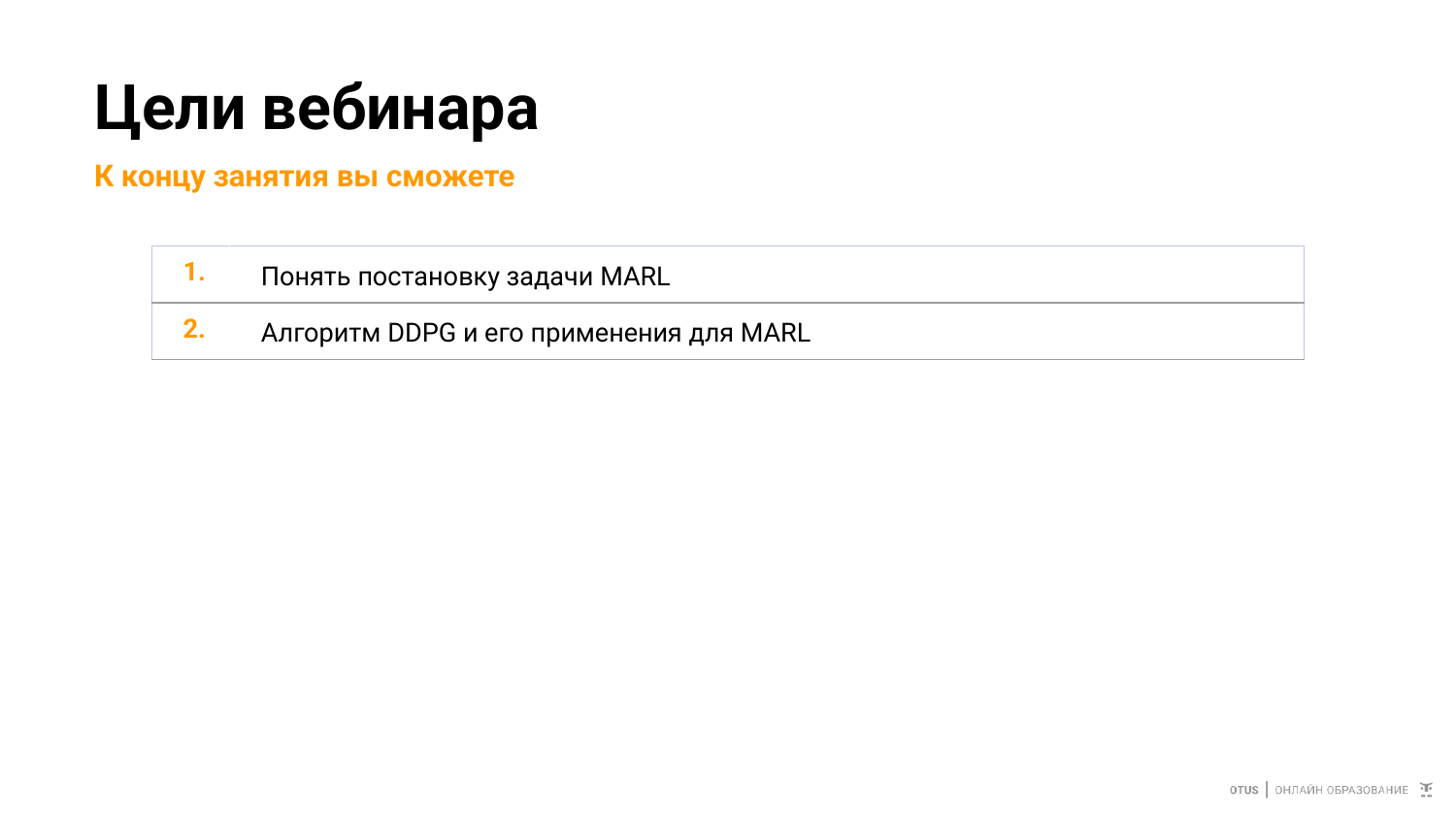

# Цели вебинара
К концу занятия вы сможете
| 1. | Понять постановку задачи MARL |
| --- | --- |
| 2. | Алгоритм DDPG и его применения для MARL |